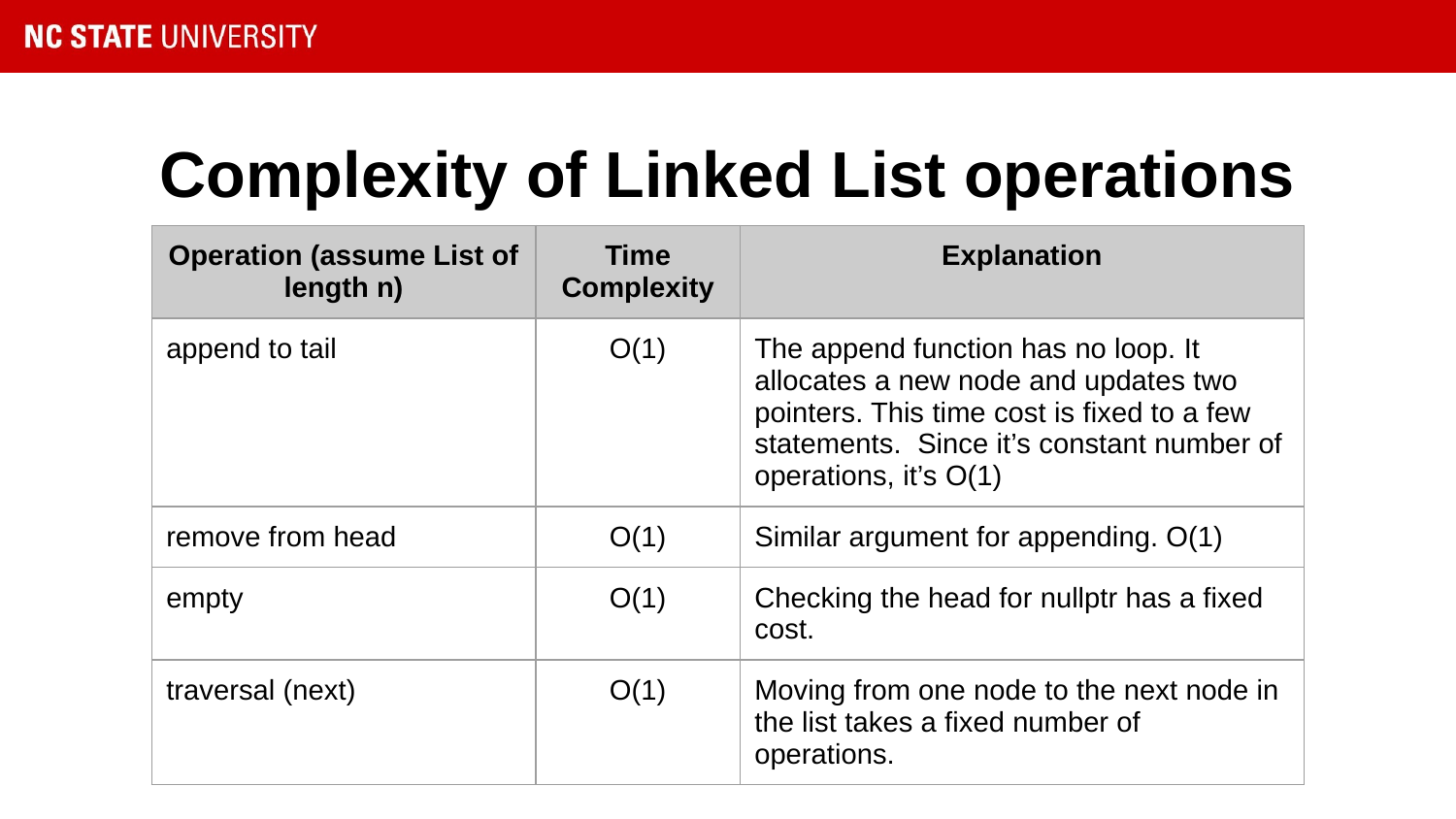

# Complexity of Linked List operations
| Operation (assume List of length n) | Time Complexity | Explanation |
| --- | --- | --- |
| append to tail | O(1) | The append function has no loop. It allocates a new node and updates two pointers. This time cost is fixed to a few statements. Since it’s constant number of operations, it’s O(1) |
| remove from head | O(1) | Similar argument for appending. O(1) |
| empty | O(1) | Checking the head for nullptr has a fixed cost. |
| traversal (next) | O(1) | Moving from one node to the next node in the list takes a fixed number of operations. |